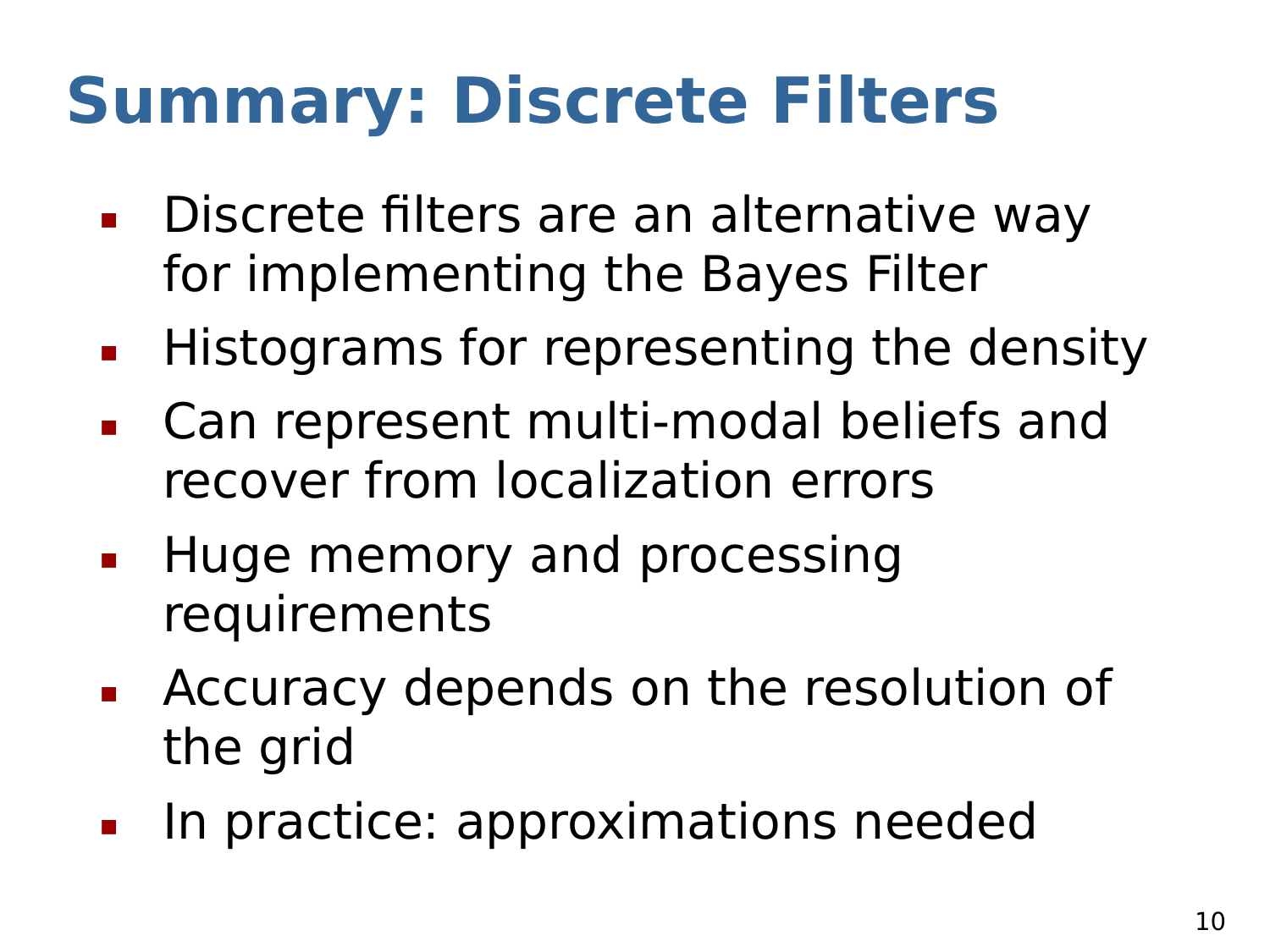

# Summary: Discrete Filters
Discrete filters are an alternative way for implementing the Bayes Filter
Histograms for representing the density
Can represent multi-modal beliefs and recover from localization errors
Huge memory and processing requirements
Accuracy depends on the resolution of the grid
In practice: approximations needed
10